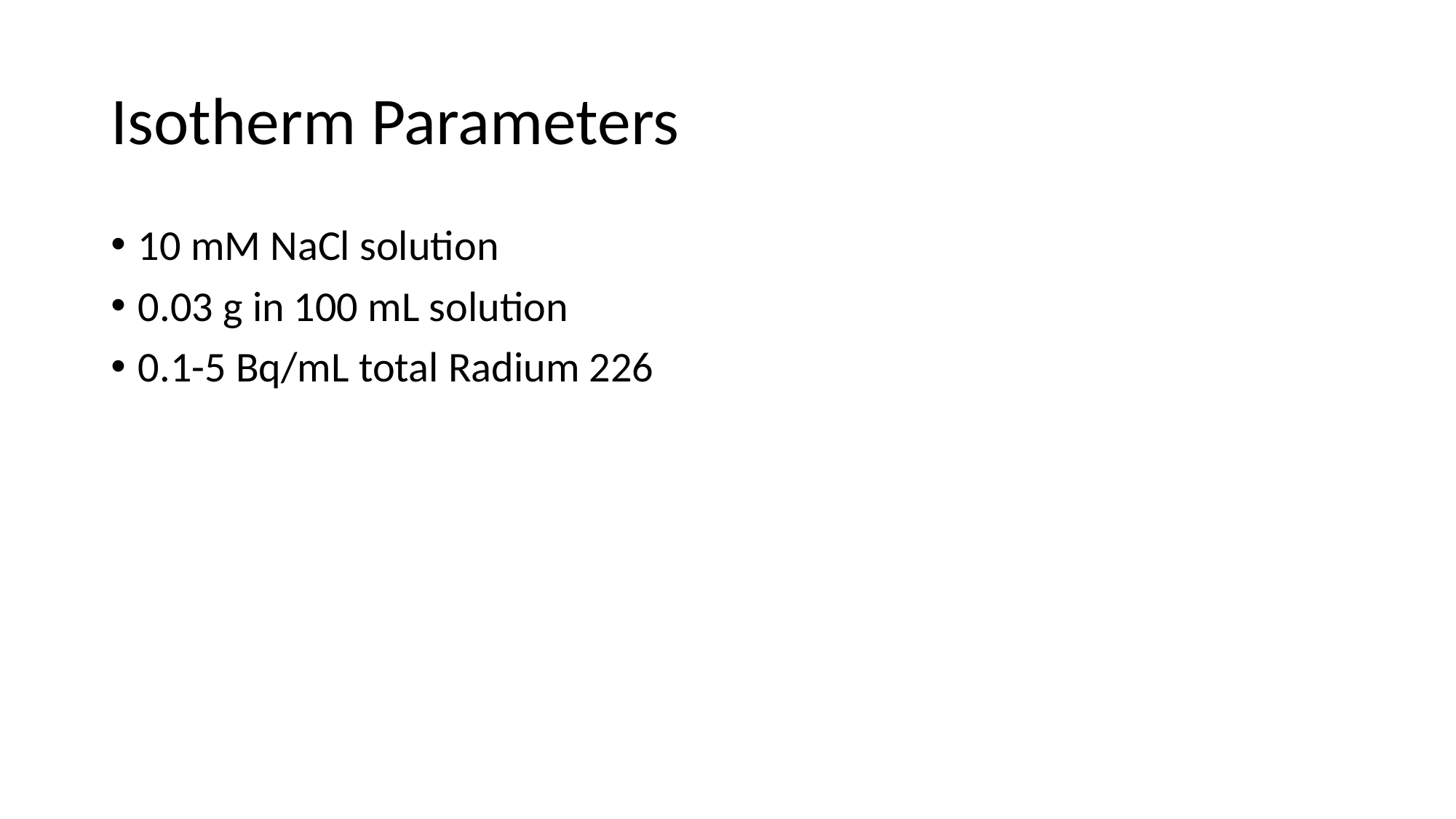

# Isotherm Parameters
10 mM NaCl solution
0.03 g in 100 mL solution
0.1-5 Bq/mL total Radium 226